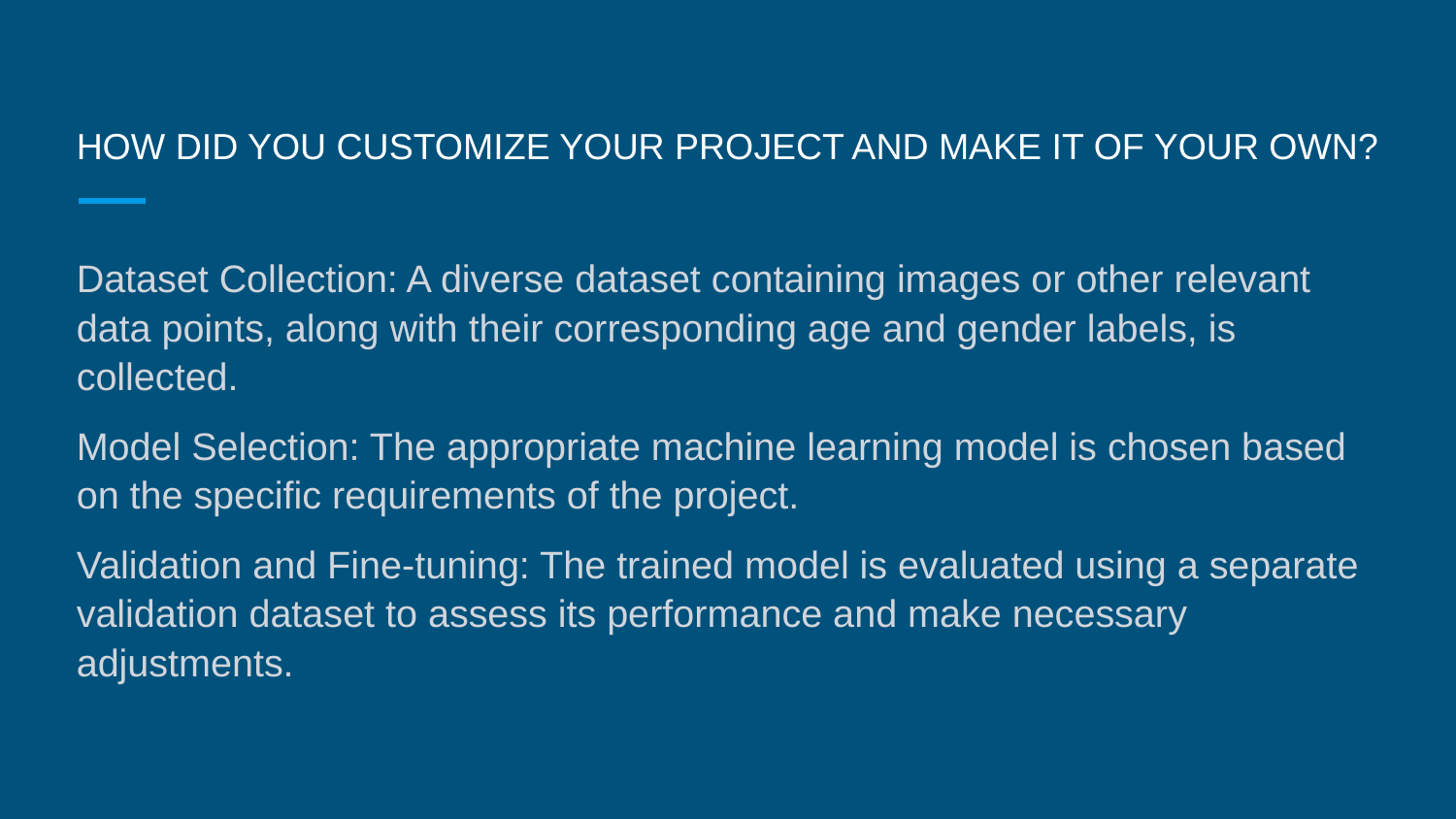

# HOW DID YOU CUSTOMIZE YOUR PROJECT AND MAKE IT OF YOUR OWN?
Dataset Collection: A diverse dataset containing images or other relevant data points, along with their corresponding age and gender labels, is collected.
Model Selection: The appropriate machine learning model is chosen based on the specific requirements of the project.
Validation and Fine-tuning: The trained model is evaluated using a separate validation dataset to assess its performance and make necessary adjustments.